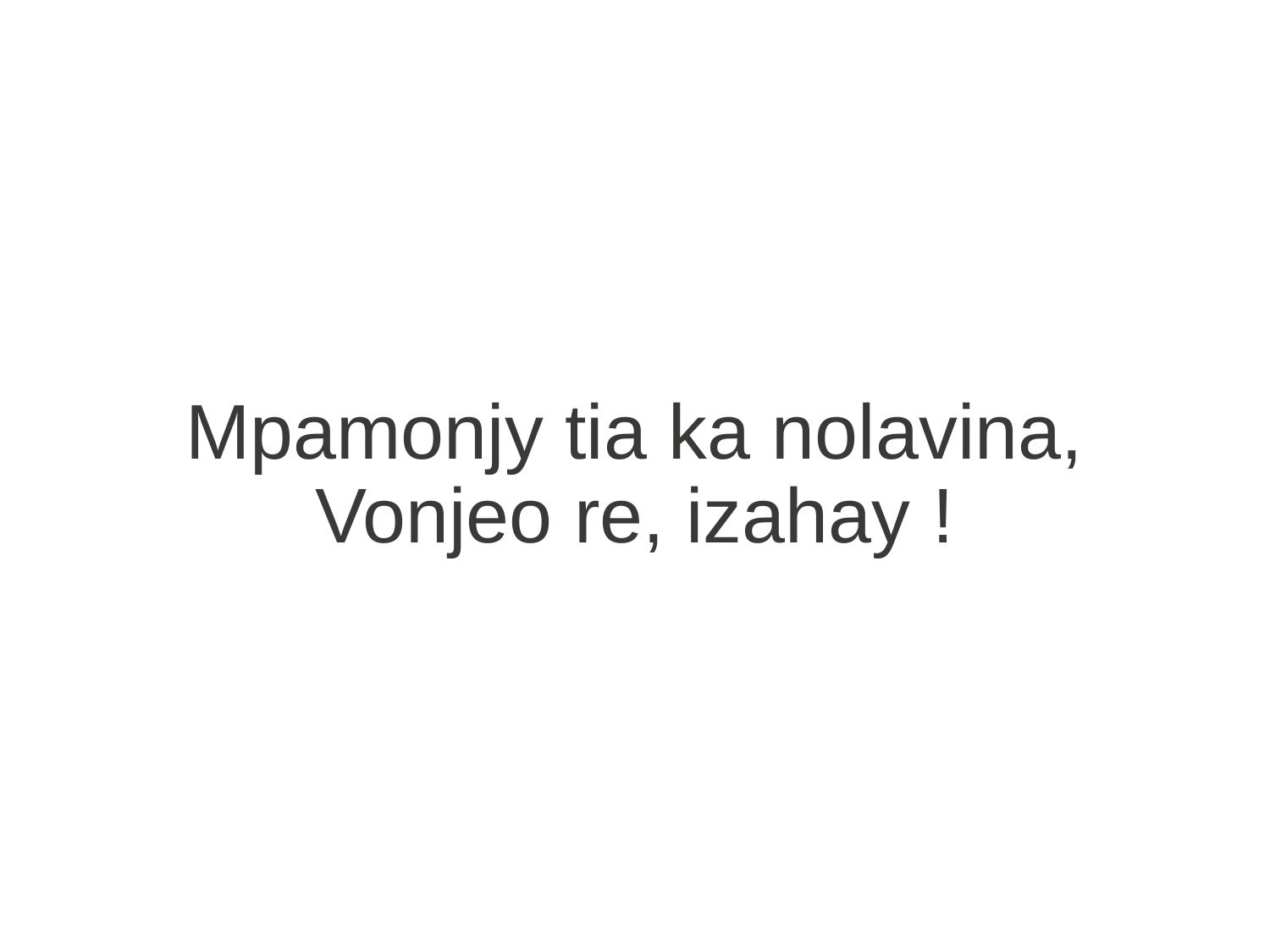

Mpamonjy tia ka nolavina,
Vonjeo re, izahay !